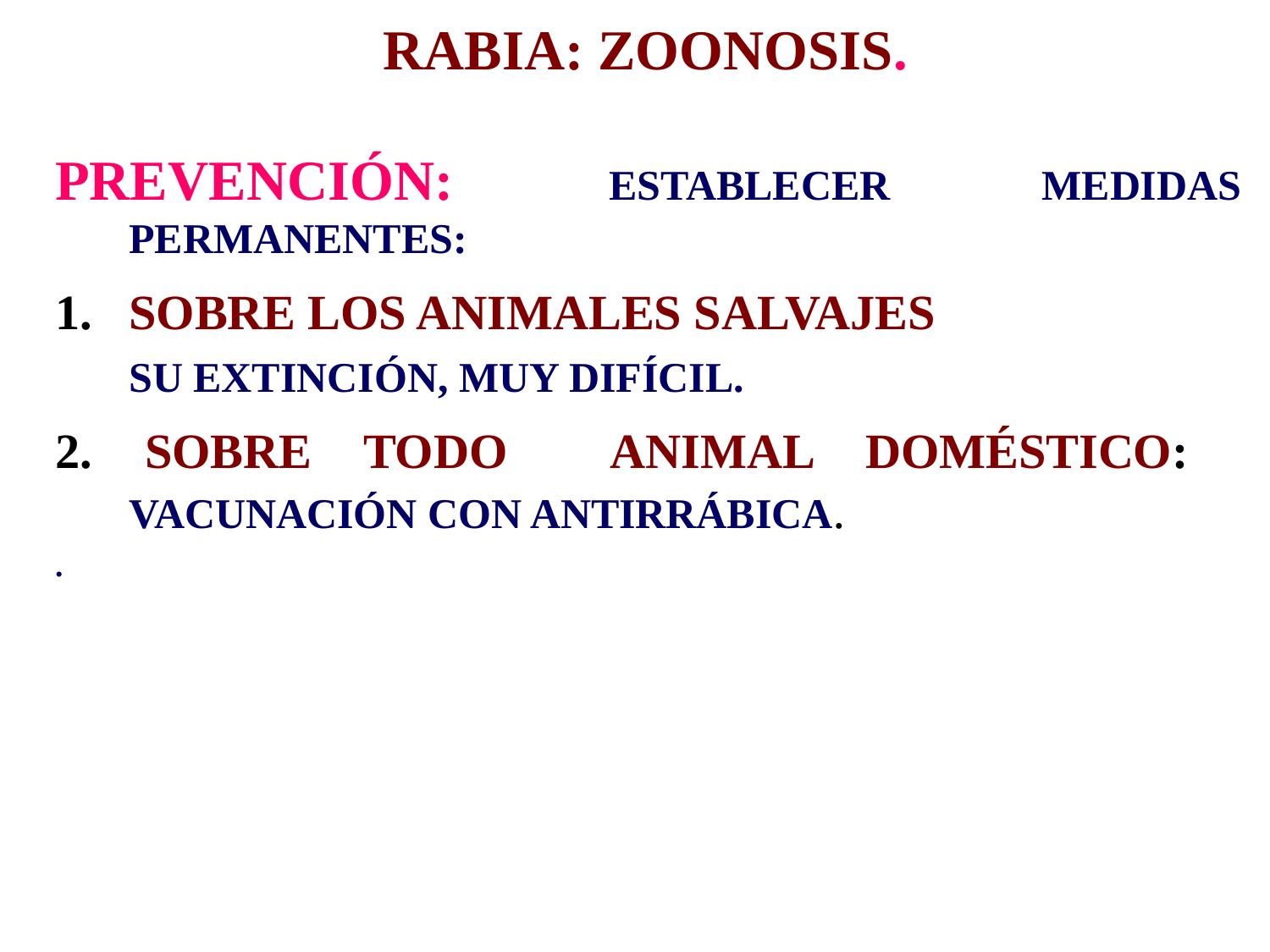

# RABIA: ZOONOSIS.
PREVENCIÓN: ESTABLECER MEDIDAS PERMANENTES:
1.   SOBRE LOS ANIMALES SALVAJES
	SU EXTINCIÓN, MUY DIFÍCIL.
2. SOBRE TODO  ANIMAL DOMÉSTICO:  VACUNACIÓN CON ANTIRRÁBICA.
.